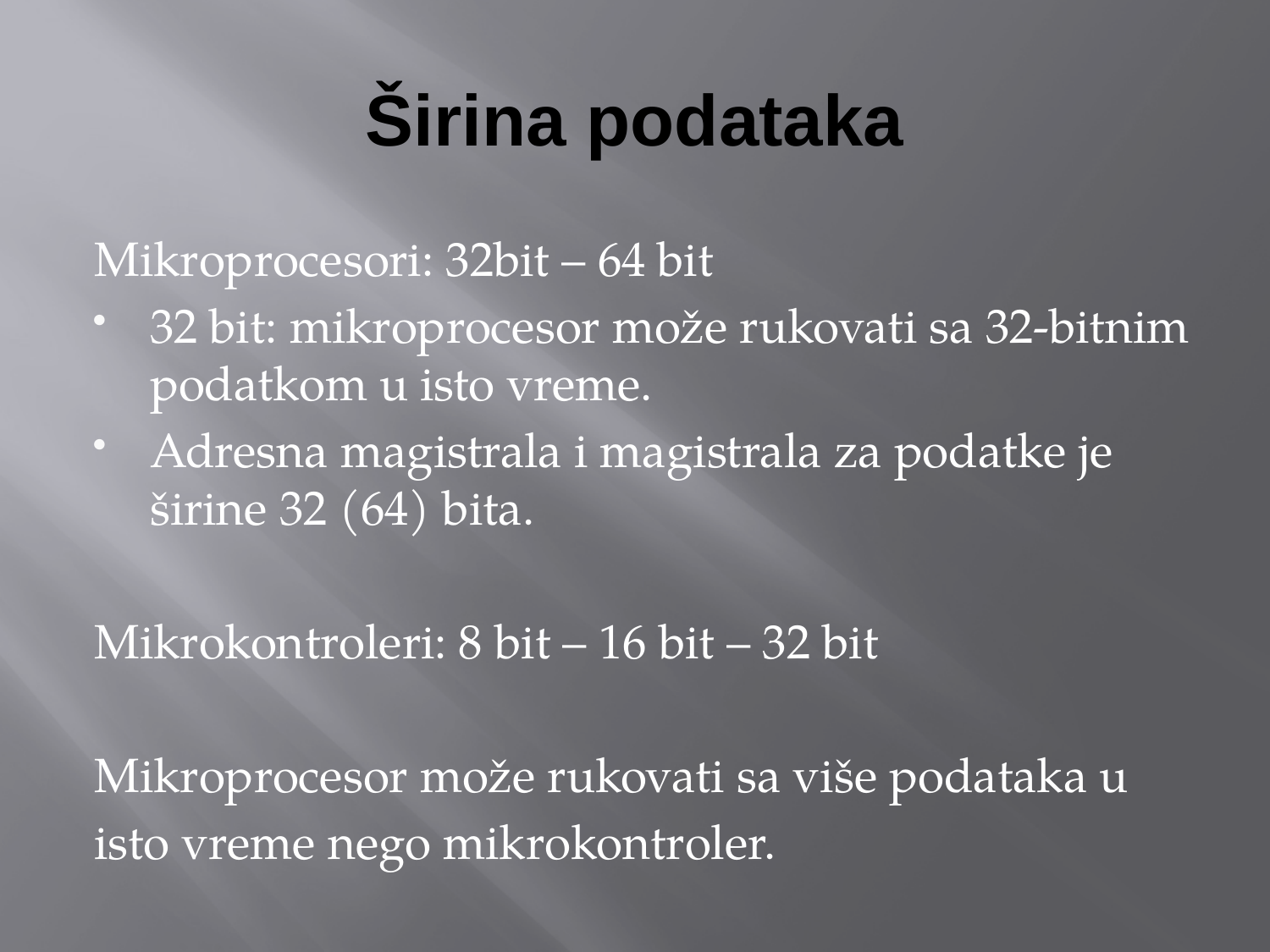

# Širina podataka
Mikroprocesori: 32bit – 64 bit
32 bit: mikroprocesor može rukovati sa 32-bitnim podatkom u isto vreme.
Adresna magistrala i magistrala za podatke je širine 32 (64) bita.

Mikrokontroleri: 8 bit – 16 bit – 32 bit

Mikroprocesor može rukovati sa više podataka u
isto vreme nego mikrokontroler.